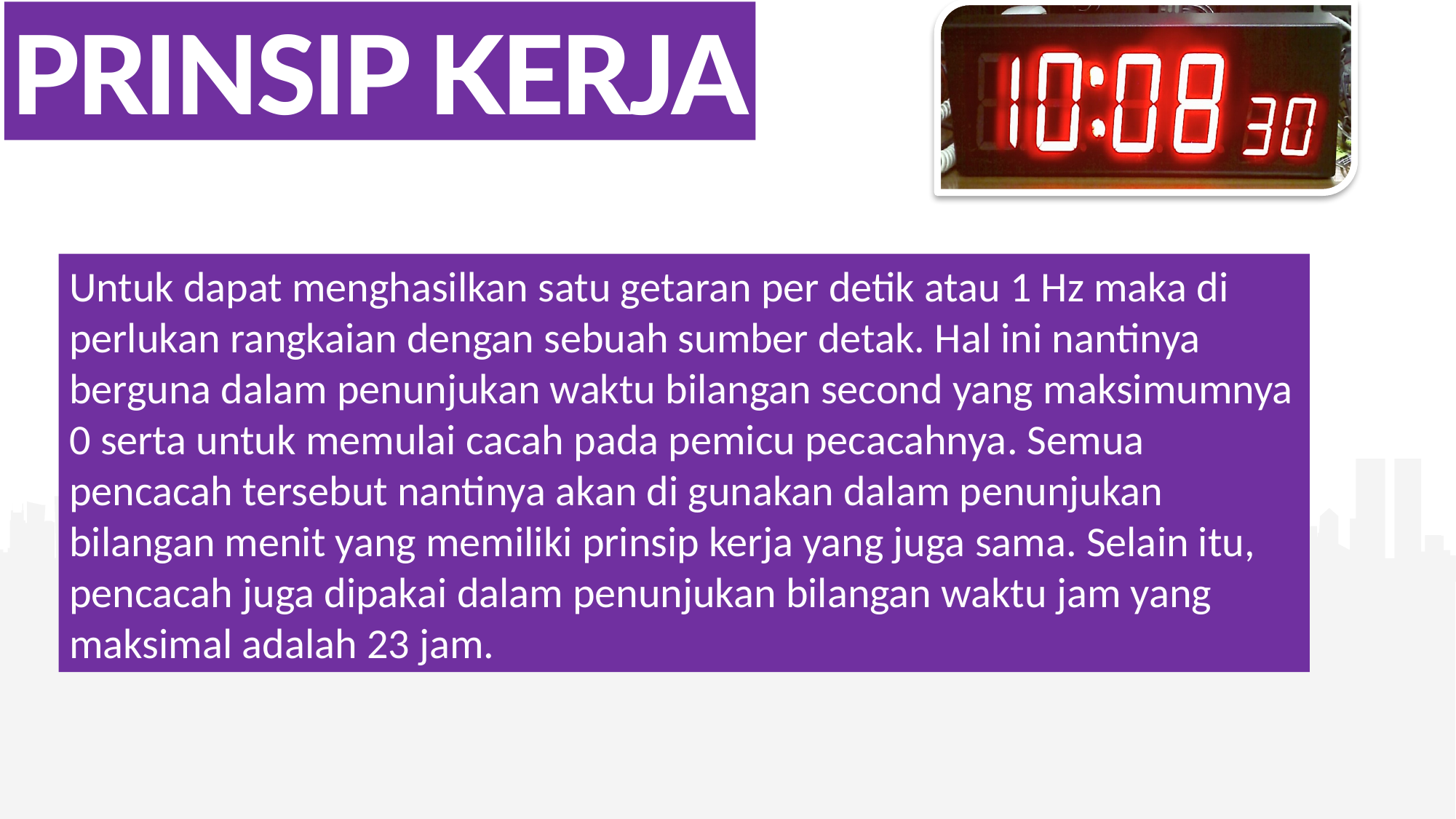

PRINSIP KERJA

Untuk dapat menghasilkan satu getaran per detik atau 1 Hz maka di perlukan rangkaian dengan sebuah sumber detak. Hal ini nantinya berguna dalam penunjukan waktu bilangan second yang maksimumnya 0 serta untuk memulai cacah pada pemicu pecacahnya. Semua pencacah tersebut nantinya akan di gunakan dalam penunjukan bilangan menit yang memiliki prinsip kerja yang juga sama. Selain itu, pencacah juga dipakai dalam penunjukan bilangan waktu jam yang maksimal adalah 23 jam.